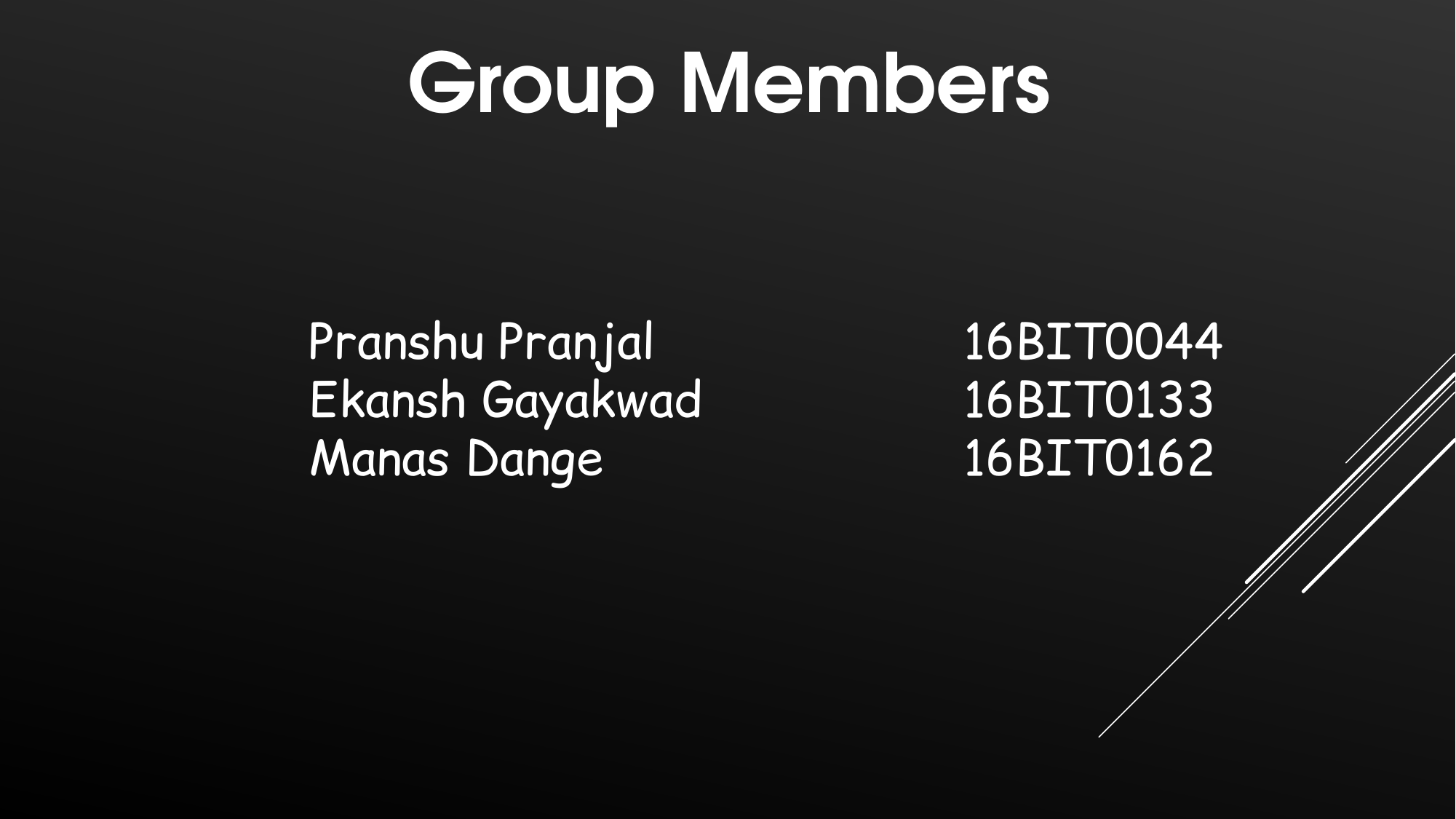

Group Members
Pranshu Pranjal			16BIT0044
Ekansh Gayakwad			16BIT0133
Manas Dange				16BIT0162